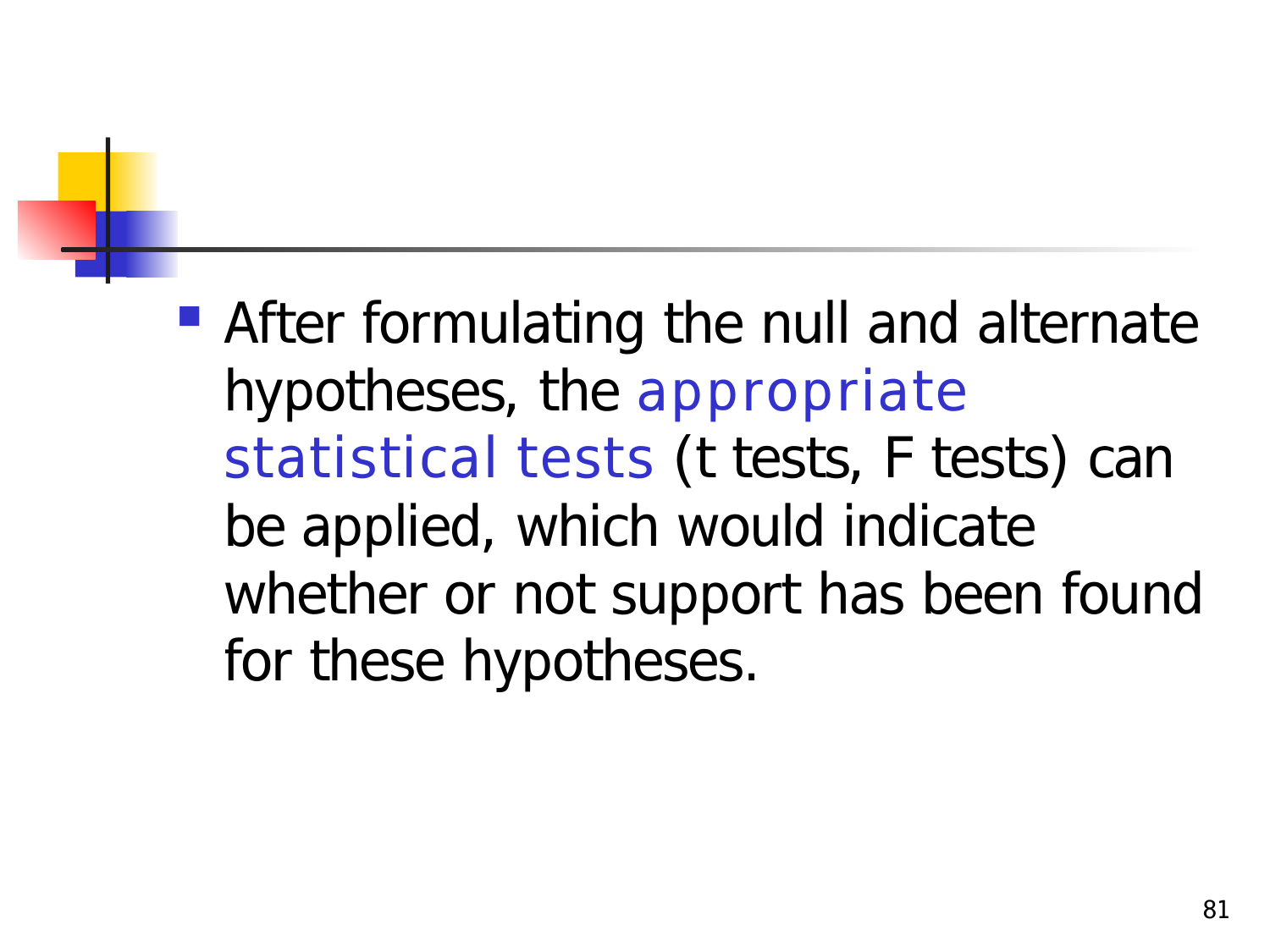

#
After formulating the null and alternate hypotheses, the appropriate statistical tests (t tests, F tests) can be applied, which would indicate whether or not support has been found for these hypotheses.
81